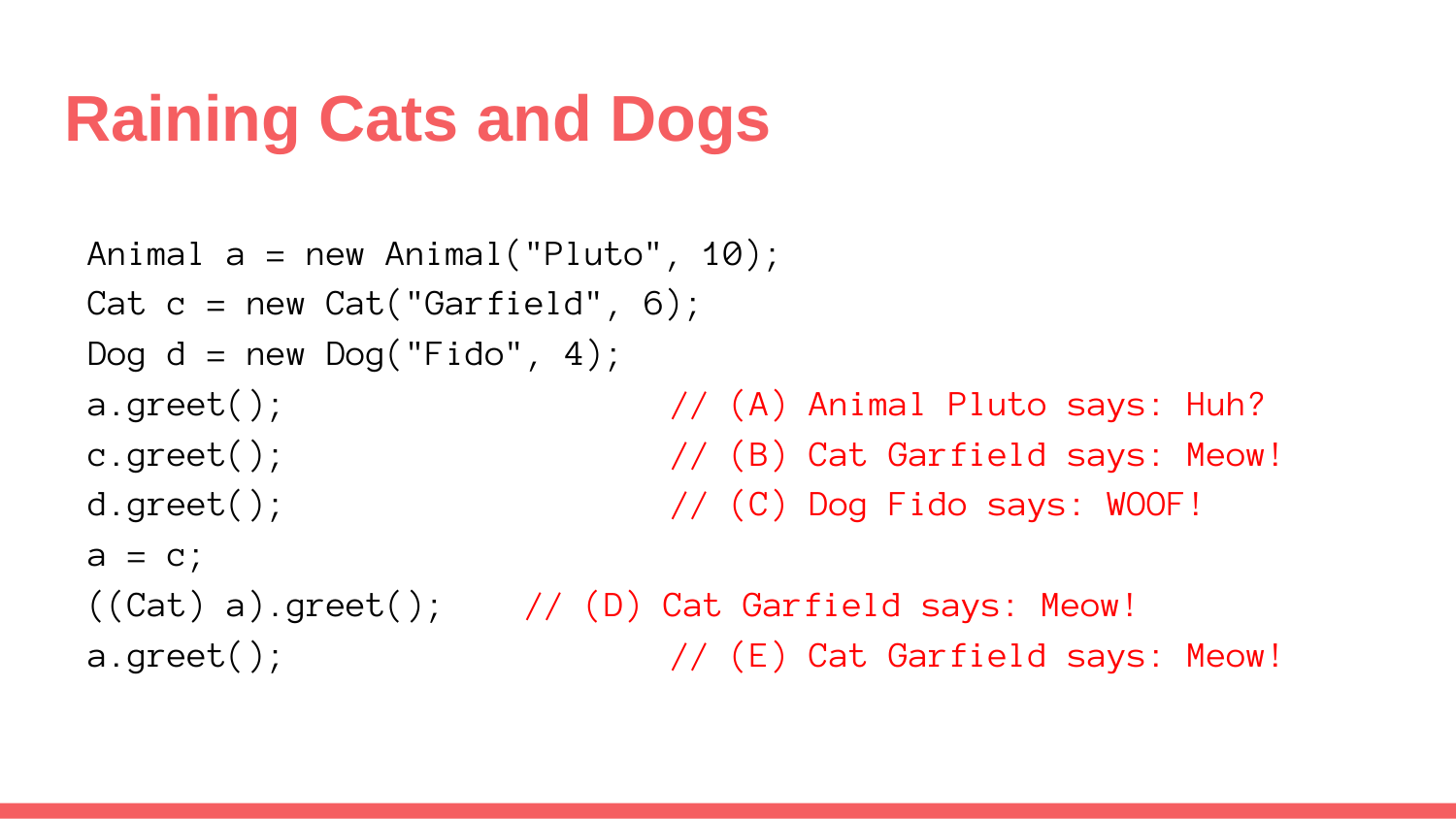

# Raining Cats and Dogs
Animal a = new Animal("Pluto", 10);
Cat c = new Cat("Garfield", 6);
Dog d = new Dog("Fido", 4);
a.greet(); 			// (A) Animal Pluto says: Huh?
c.greet(); 			// (B) Cat Garfield says: Meow!
d.greet(); 			// (C) Dog Fido says: WOOF!
a = c;
((Cat) a).greet(); 	// (D) Cat Garfield says: Meow!
a.greet(); 			// (E) Cat Garfield says: Meow!